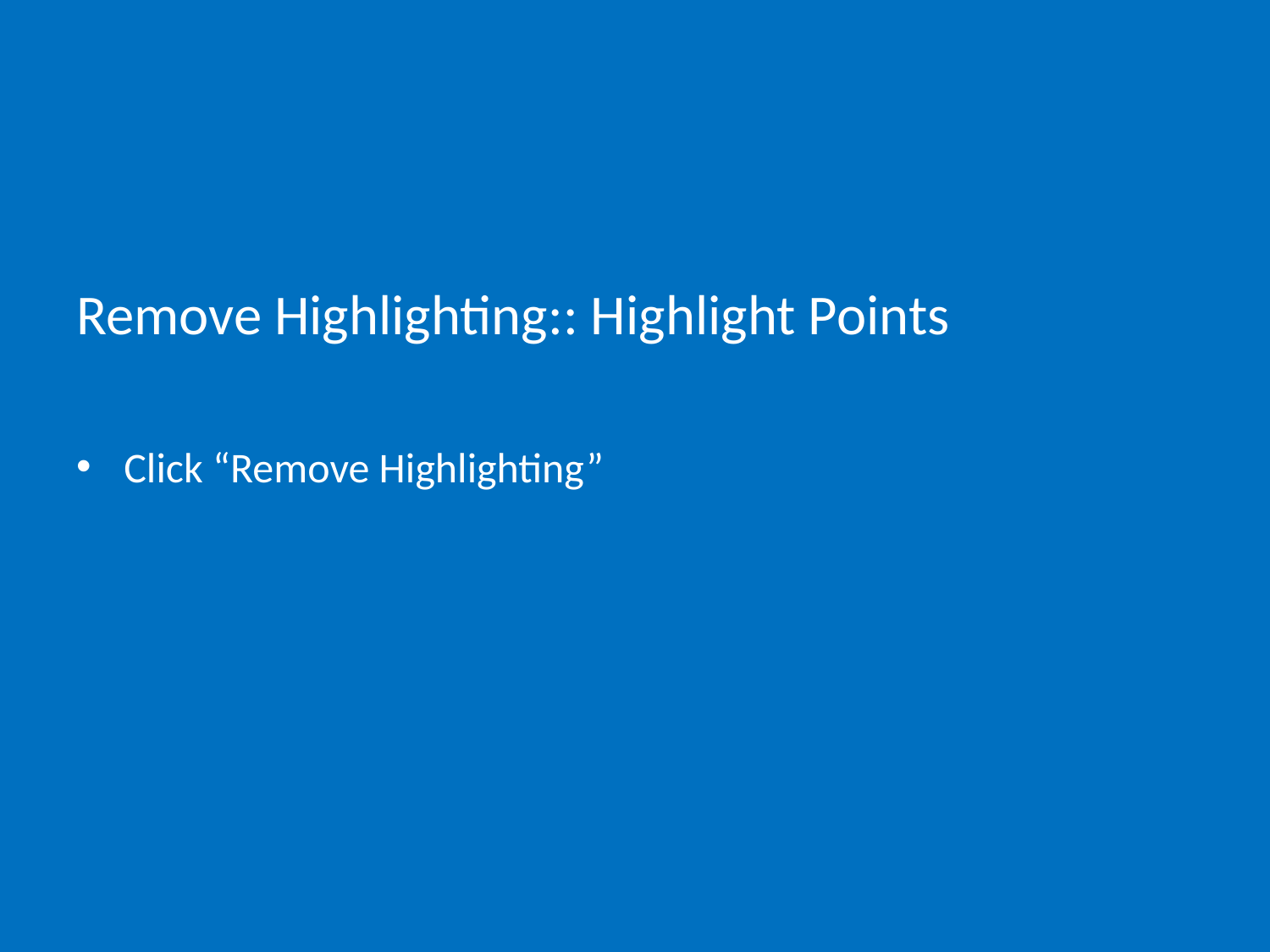

# Remove Highlighting:: Highlight Points
Click “Remove Highlighting”